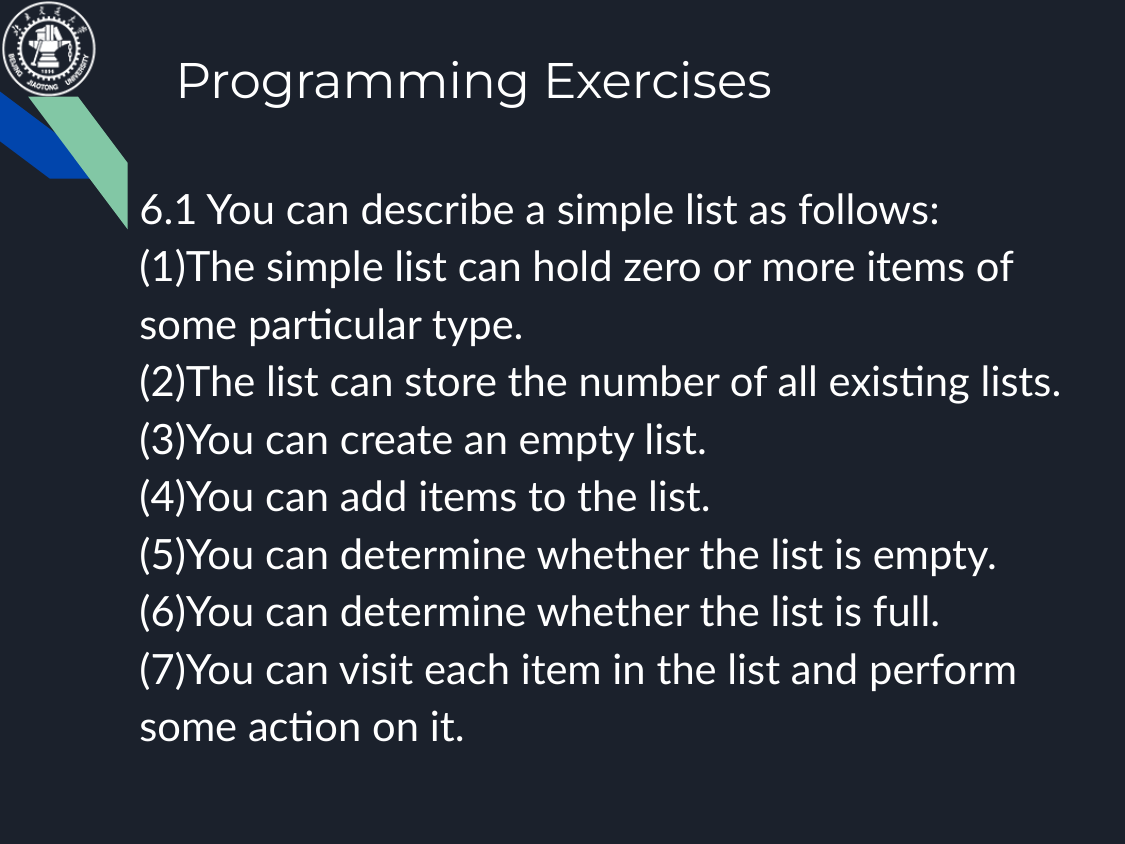

# Programming Exercises
6.1 You can describe a simple list as follows:
(1)The simple list can hold zero or more items of some particular type.
(2)The list can store the number of all existing lists.
(3)You can create an empty list.
(4)You can add items to the list.
(5)You can determine whether the list is empty.
(6)You can determine whether the list is full.
(7)You can visit each item in the list and perform some action on it.